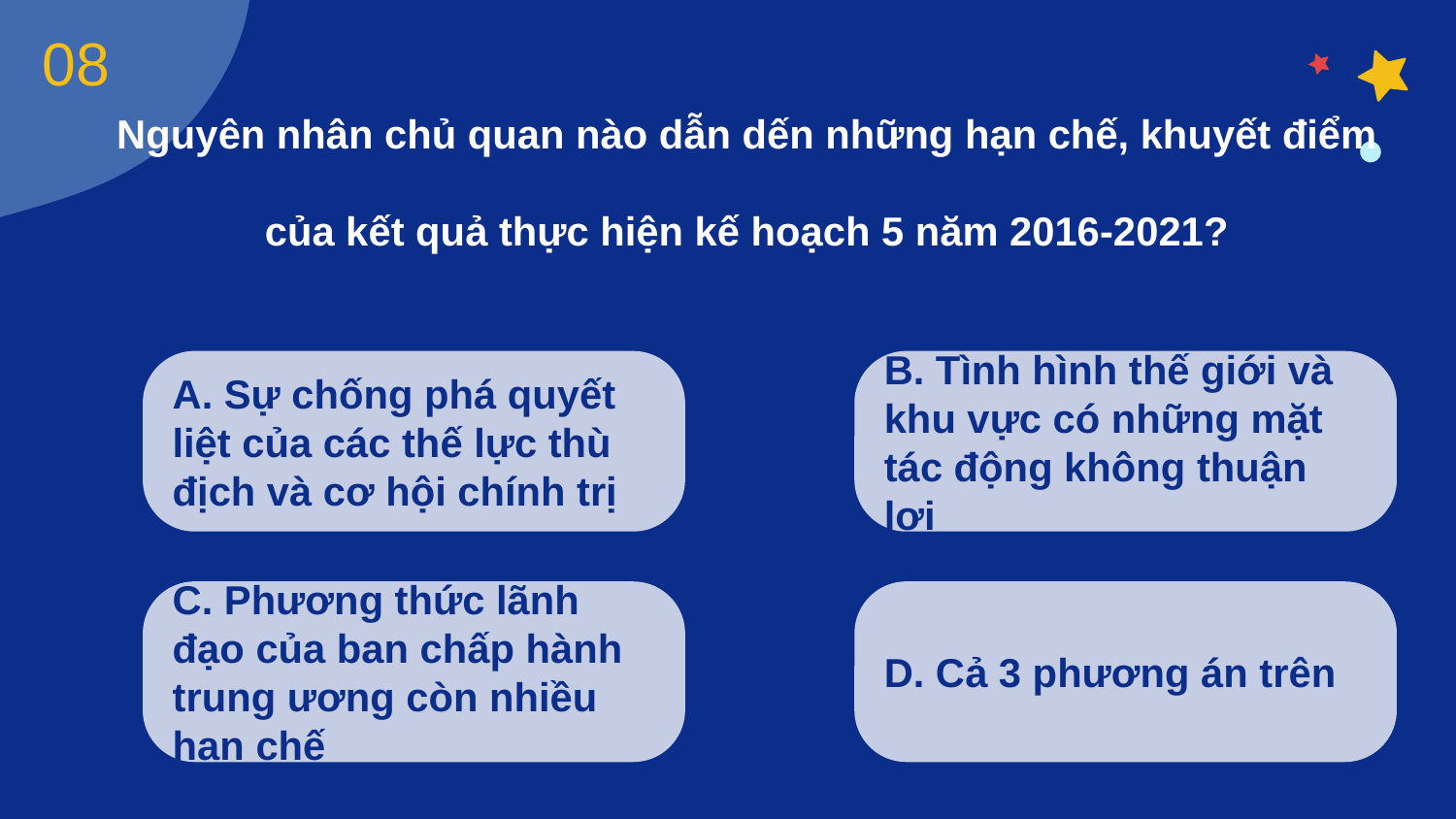

08
# Nguyên nhân chủ quan nào dẫn dến những hạn chế, khuyết điểm của kết quả thực hiện kế hoạch 5 năm 2016-2021?
A. Sự chống phá quyết liệt của các thế lực thù địch và cơ hội chính trị
B. Tình hình thế giới và khu vực có những mặt tác động không thuận lợi
C. Phương thức lãnh đạo của ban chấp hành trung ương còn nhiều hạn chế
D. Cả 3 phương án trên